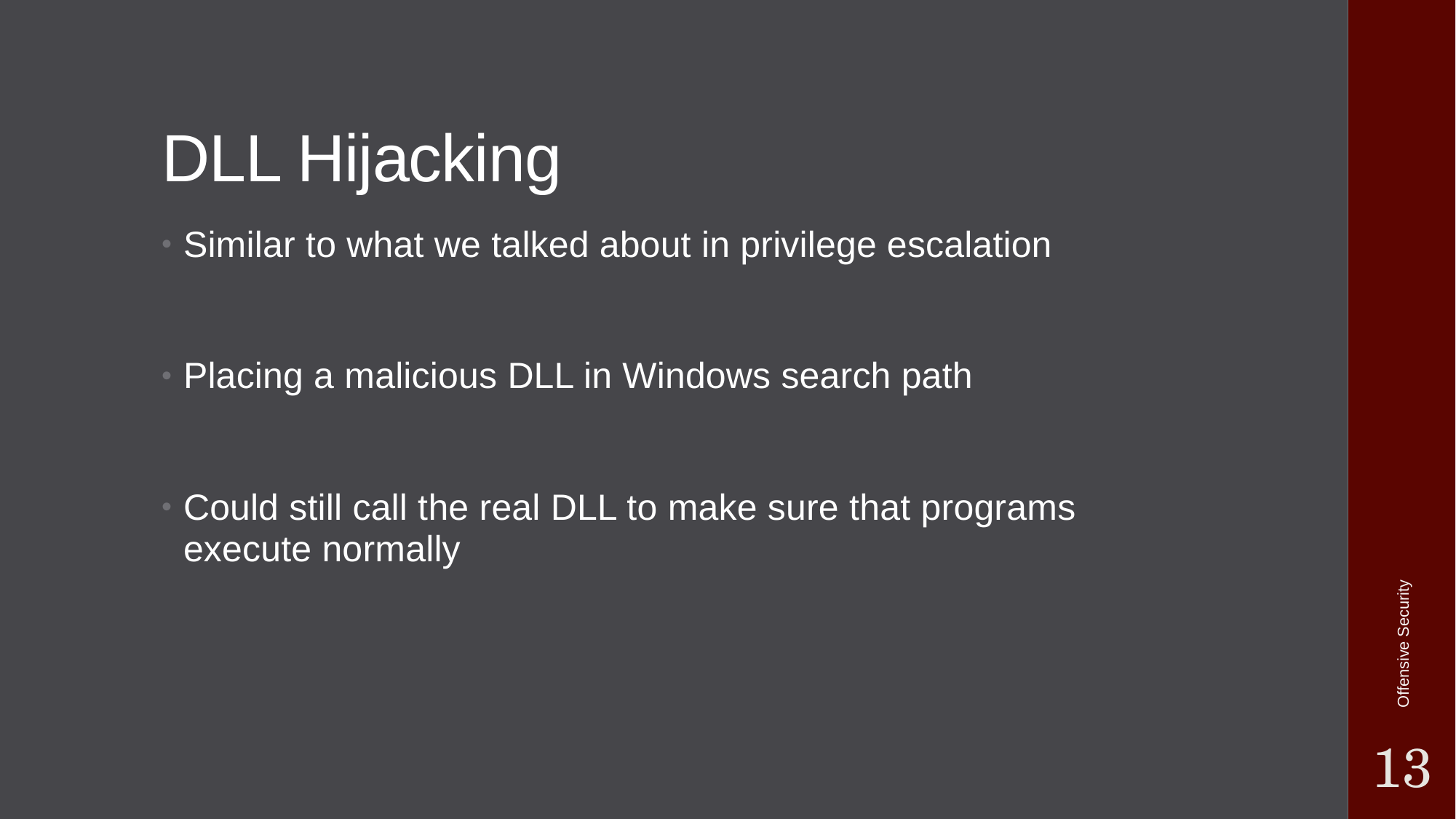

# DLL Hijacking
Similar to what we talked about in privilege escalation

Placing a malicious DLL in Windows search path

Could still call the real DLL to make sure that programs execute normally
Offensive Security
13